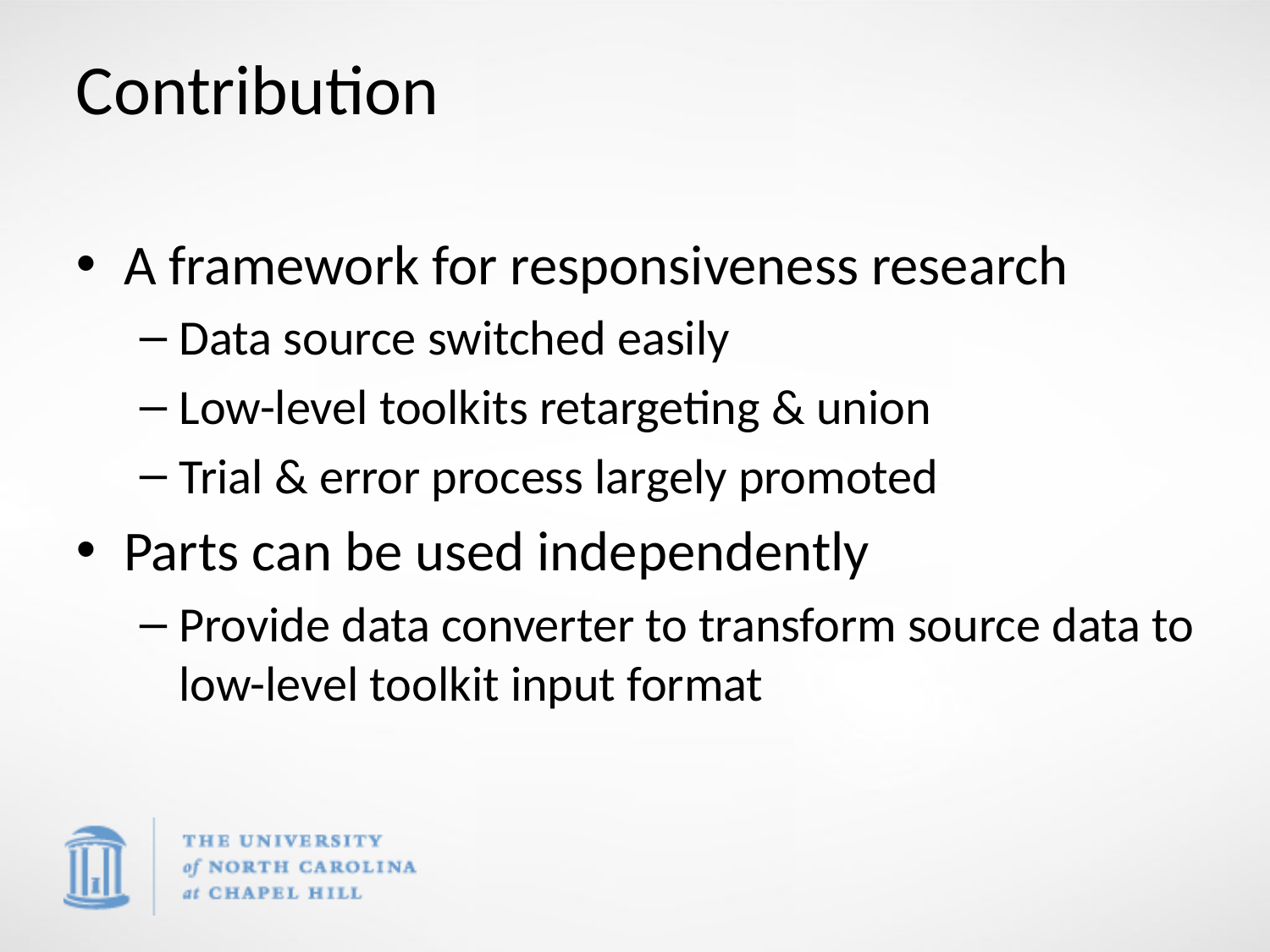

# Contribution
A framework for responsiveness research
Data source switched easily
Low-level toolkits retargeting & union
Trial & error process largely promoted
Parts can be used independently
Provide data converter to transform source data to low-level toolkit input format